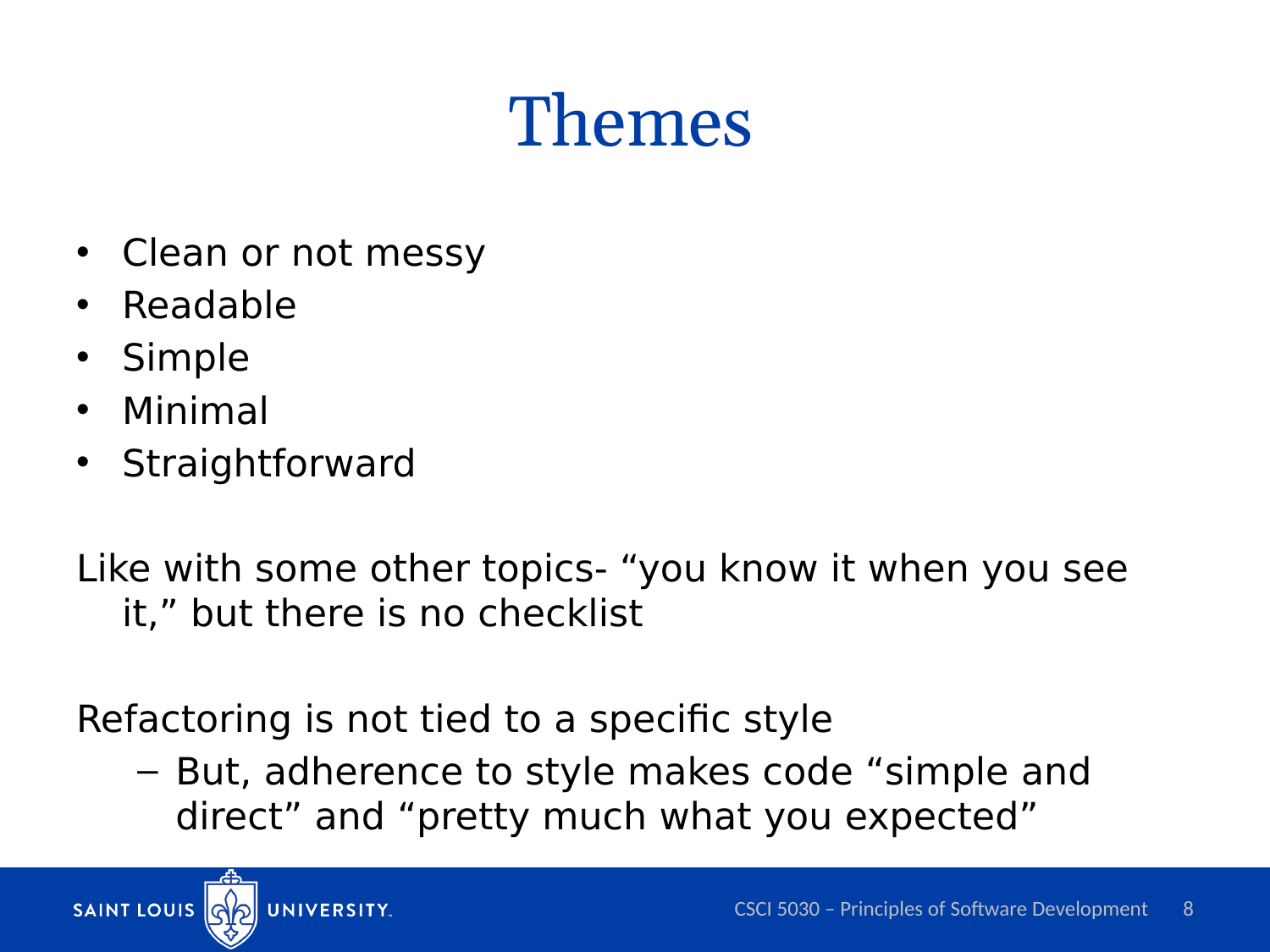

# Themes
Clean or not messy
Readable
Simple
Minimal
Straightforward

Like with some other topics- “you know it when you see it,” but there is no checklist

Refactoring is not tied to a specific style
But, adherence to style makes code “simple and direct” and “pretty much what you expected”

CSCI 5030 – Principles of Software Development
8